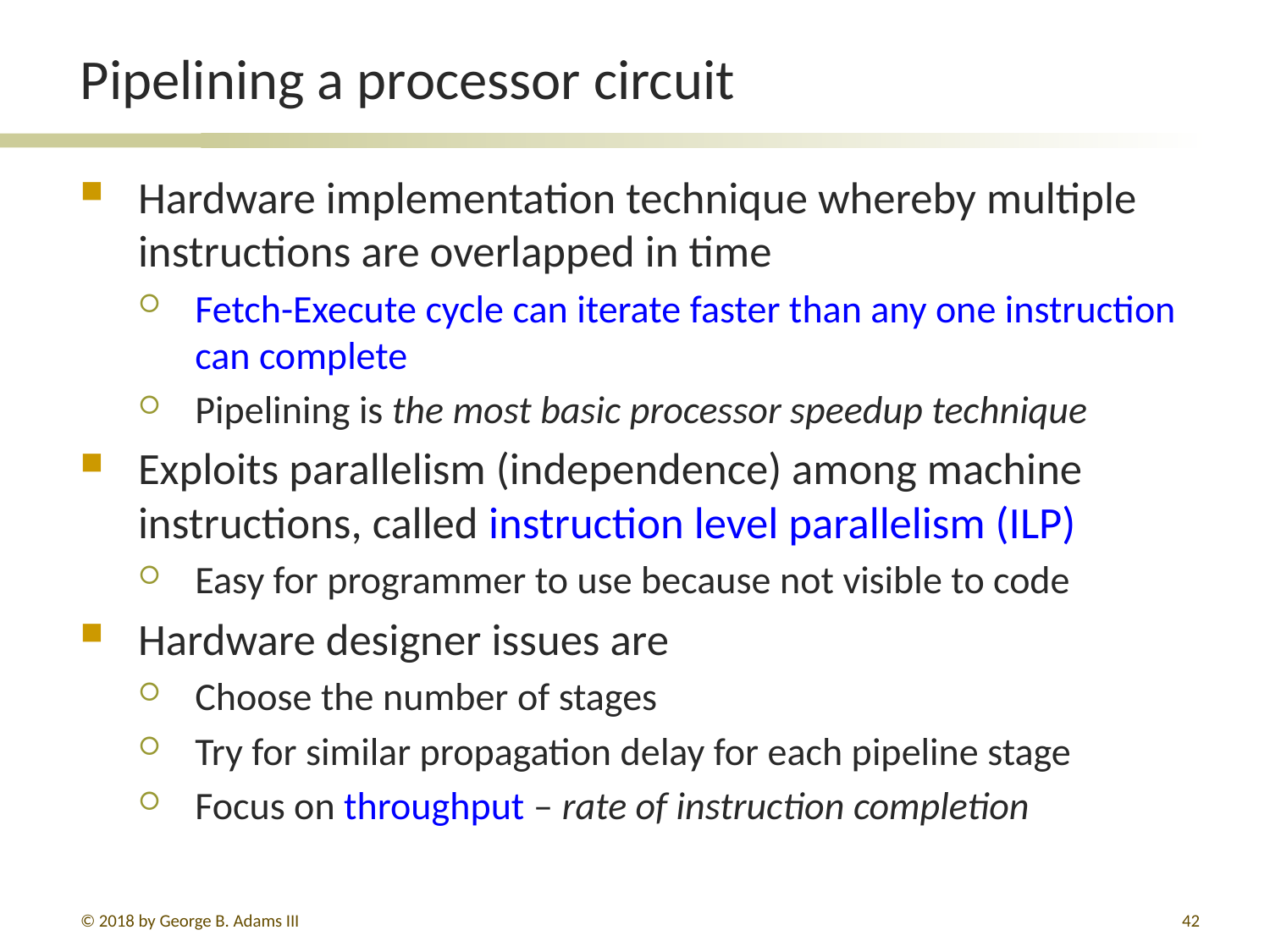

# Pipelining a processor circuit
Hardware implementation technique whereby multiple instructions are overlapped in time
Fetch-Execute cycle can iterate faster than any one instruction can complete
Pipelining is the most basic processor speedup technique
Exploits parallelism (independence) among machine instructions, called instruction level parallelism (ILP)
Easy for programmer to use because not visible to code
Hardware designer issues are
Choose the number of stages
Try for similar propagation delay for each pipeline stage
Focus on throughput – rate of instruction completion
© 2018 by George B. Adams III
42